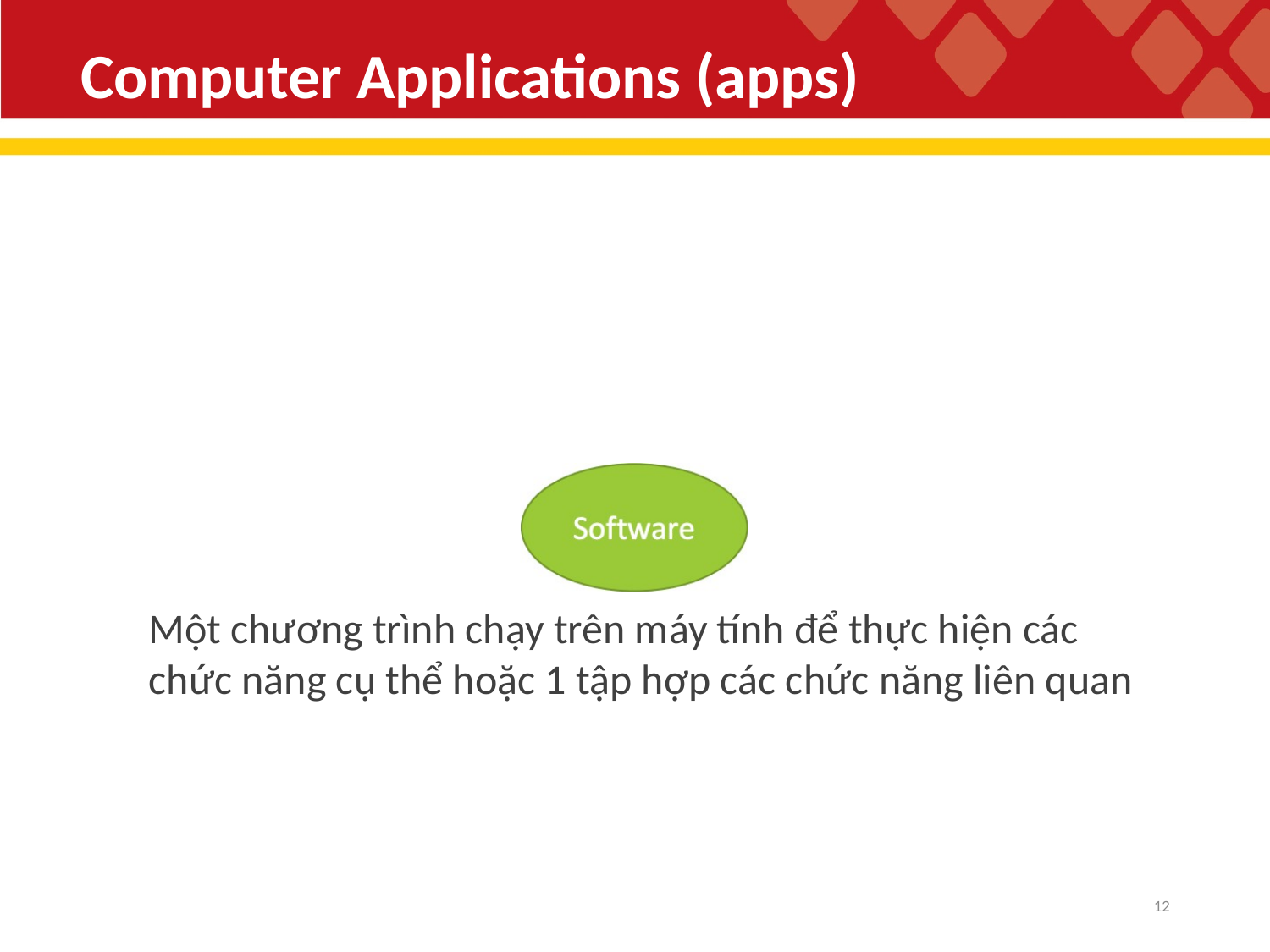

Computer Applications (apps)

Một chương trình chạy trên máy tính để thực hiện các chức năng cụ thể hoặc 1 tập hợp các chức năng liên quan
12